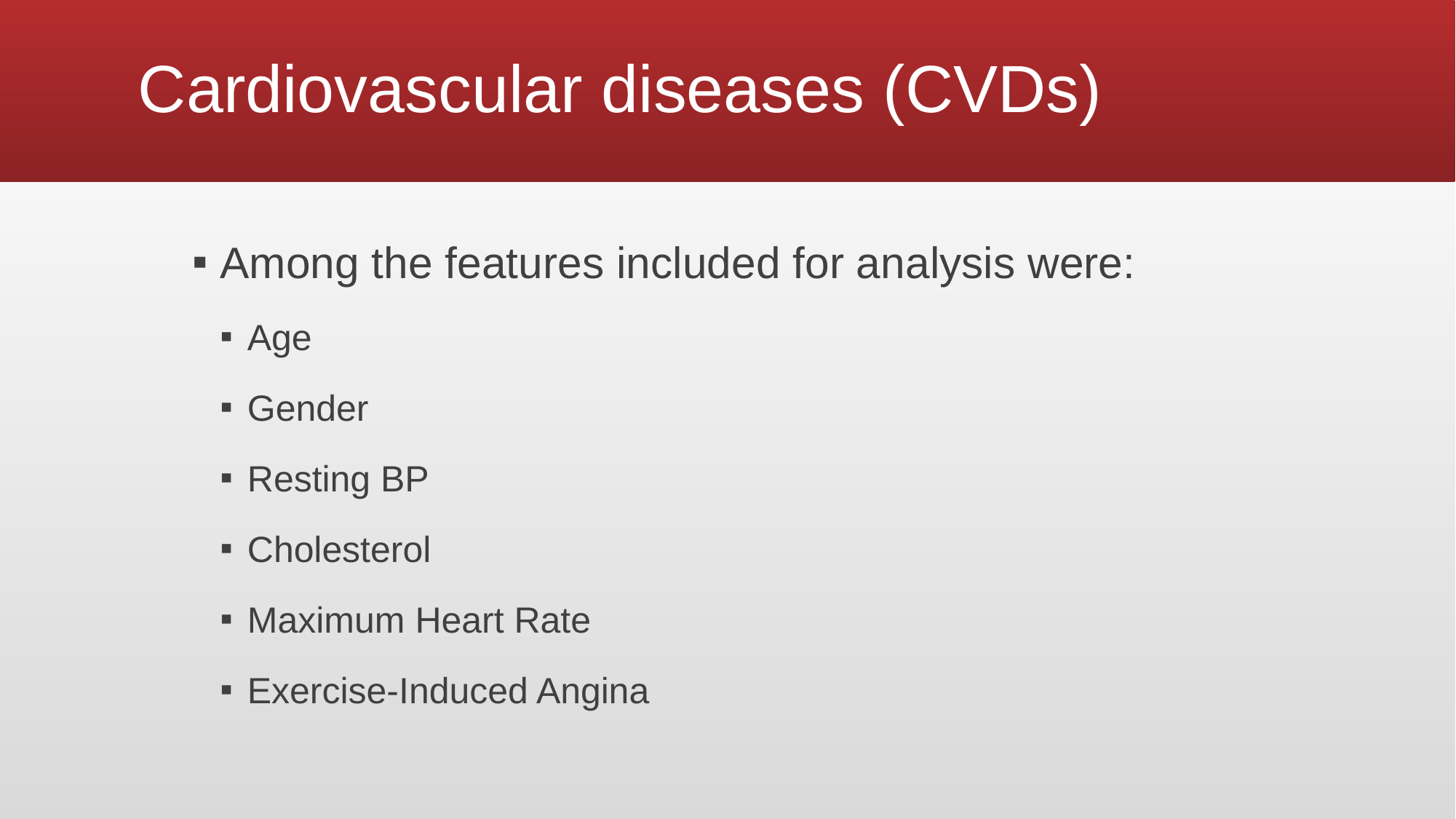

# Cardiovascular diseases (CVDs)
Among the features included for analysis were:
Age
Gender
Resting BP
Cholesterol
Maximum Heart Rate
Exercise-Induced Angina